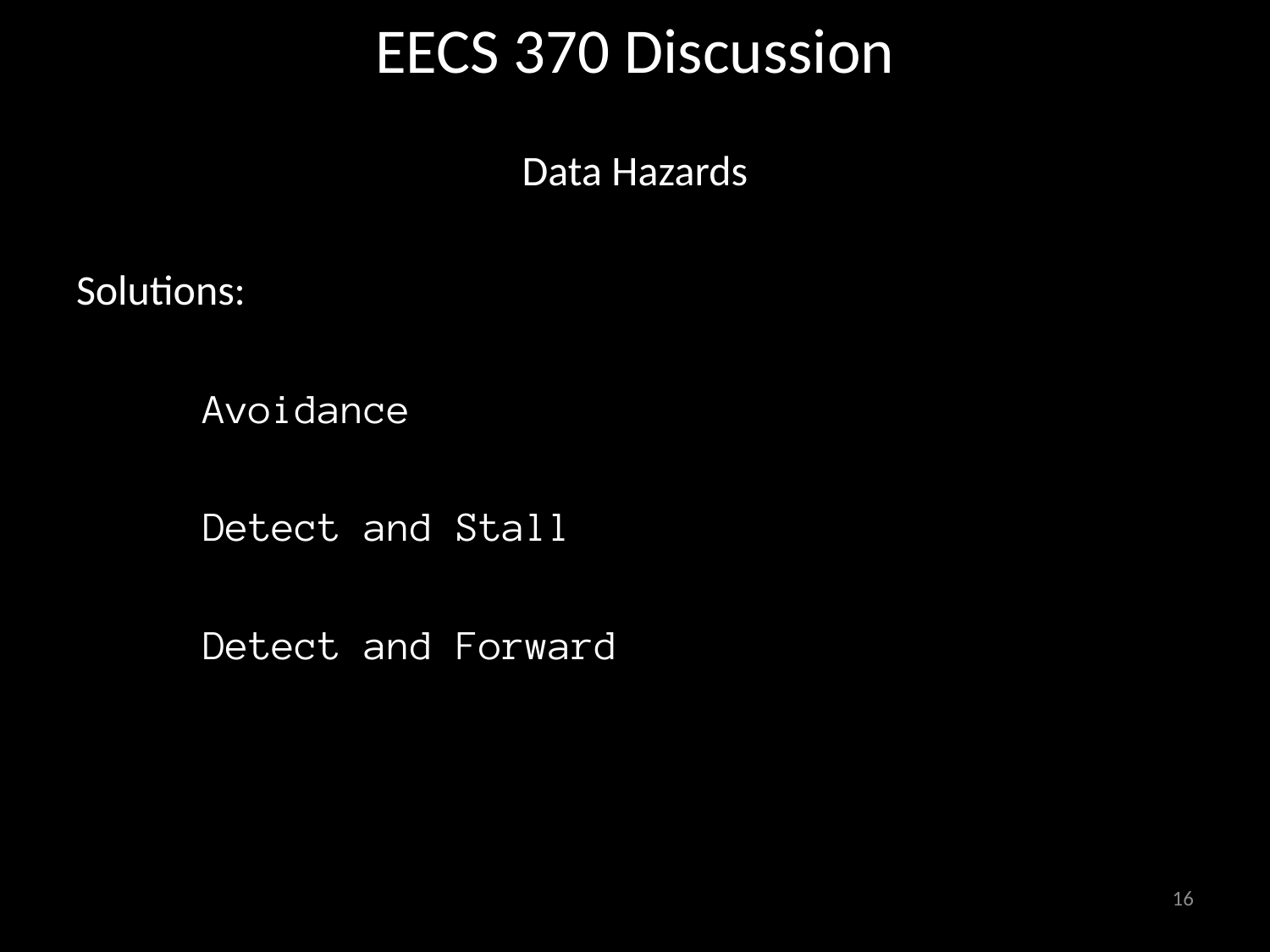

# EECS 370 Discussion
Data Hazards

Solutions:

	Avoidance

	Detect and Stall

	Detect and Forward

16